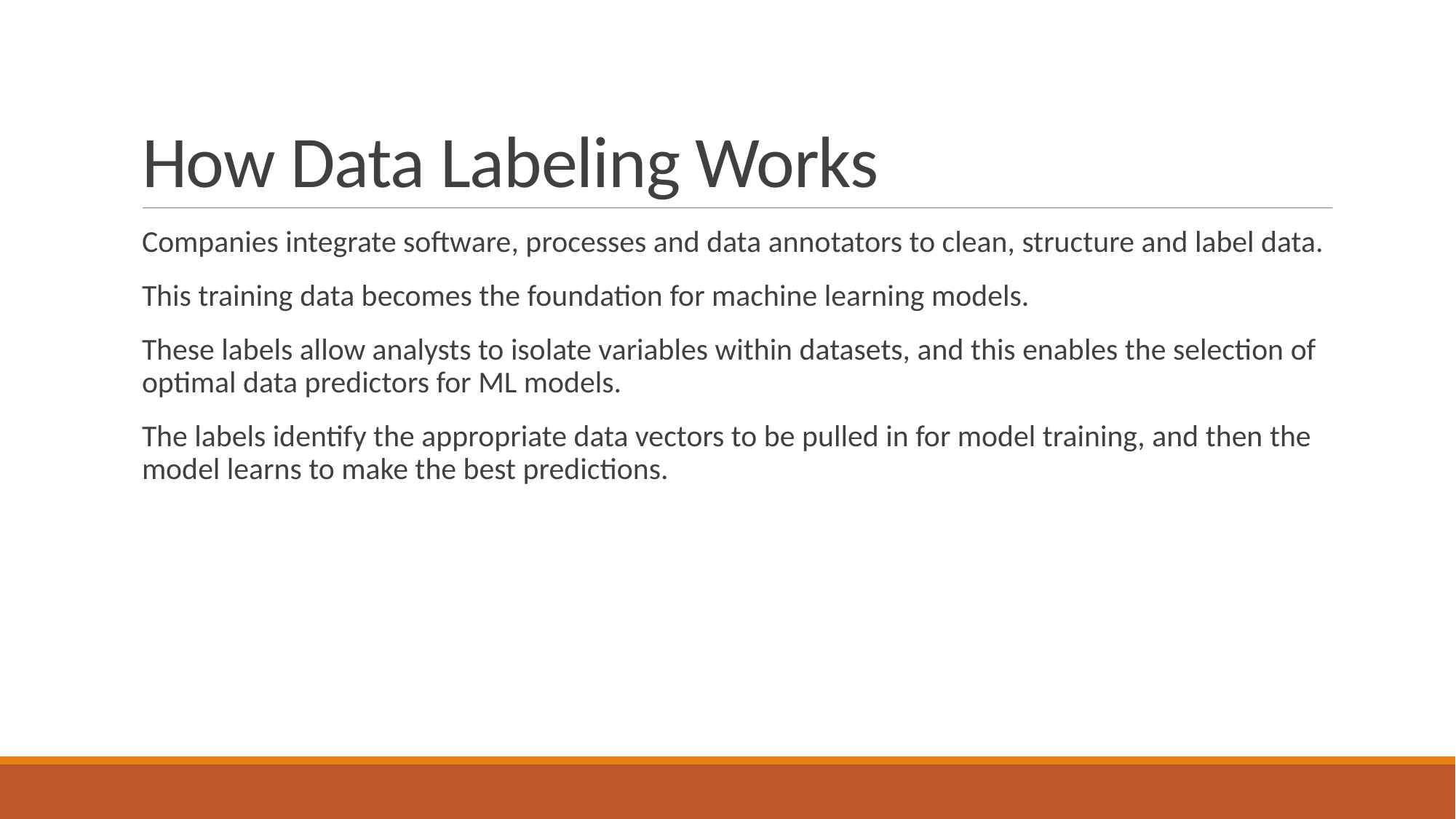

# How Data Labeling Works
Companies integrate software, processes and data annotators to clean, structure and label data.
This training data becomes the foundation for machine learning models.
These labels allow analysts to isolate variables within datasets, and this enables the selection of optimal data predictors for ML models.
The labels identify the appropriate data vectors to be pulled in for model training, and then the model learns to make the best predictions.